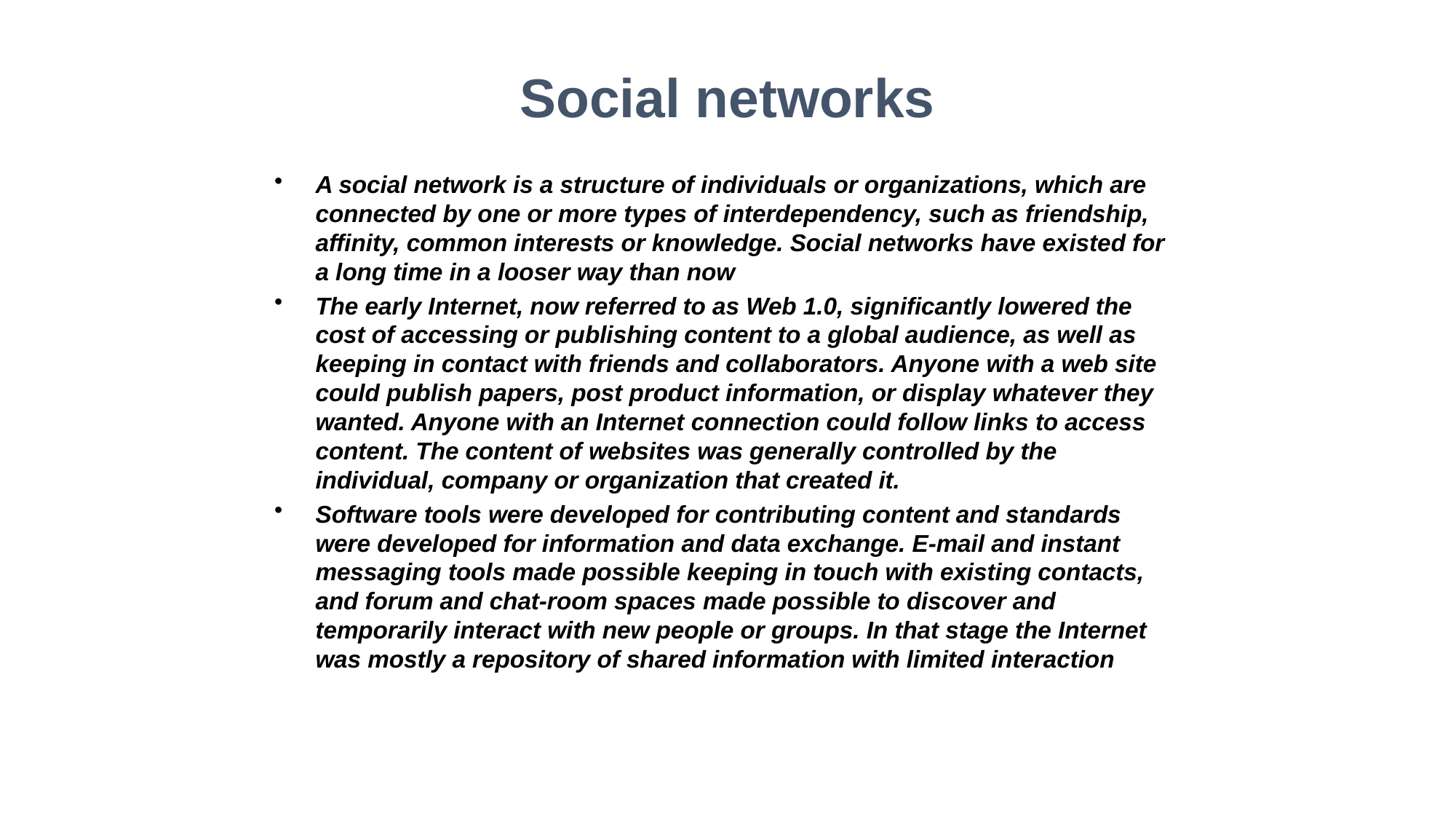

Social networks
A social network is a structure of individuals or organizations, which are connected by one or more types of interdependency, such as friendship, affinity, common interests or knowledge. Social networks have existed for a long time in a looser way than now
The early Internet, now referred to as Web 1.0, significantly lowered the cost of accessing or publishing content to a global audience, as well as keeping in contact with friends and collaborators. Anyone with a web site could publish papers, post product information, or display whatever they wanted. Anyone with an Internet connection could follow links to access content. The content of websites was generally controlled by the individual, company or organization that created it.
Software tools were developed for contributing content and standards were developed for information and data exchange. E-mail and instant messaging tools made possible keeping in touch with existing contacts, and forum and chat-room spaces made possible to discover and temporarily interact with new people or groups. In that stage the Internet was mostly a repository of shared information with limited interaction